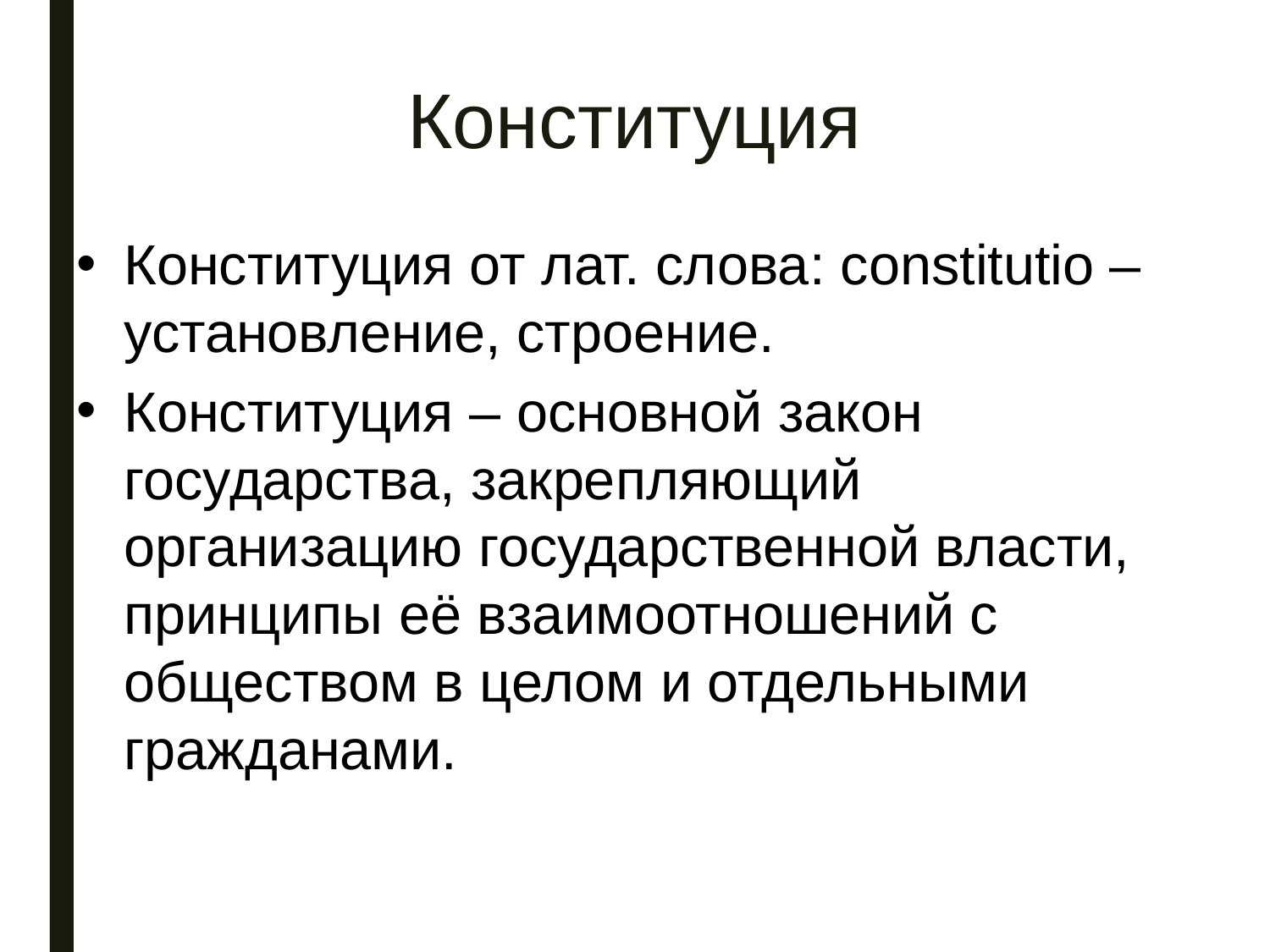

# Конституция
Конституция от лат. слова: constitutio – установление, строение.
Конституция – основной закон государства, закрепляющий организацию государственной власти, принципы её взаимоотношений с обществом в целом и отдельными гражданами.